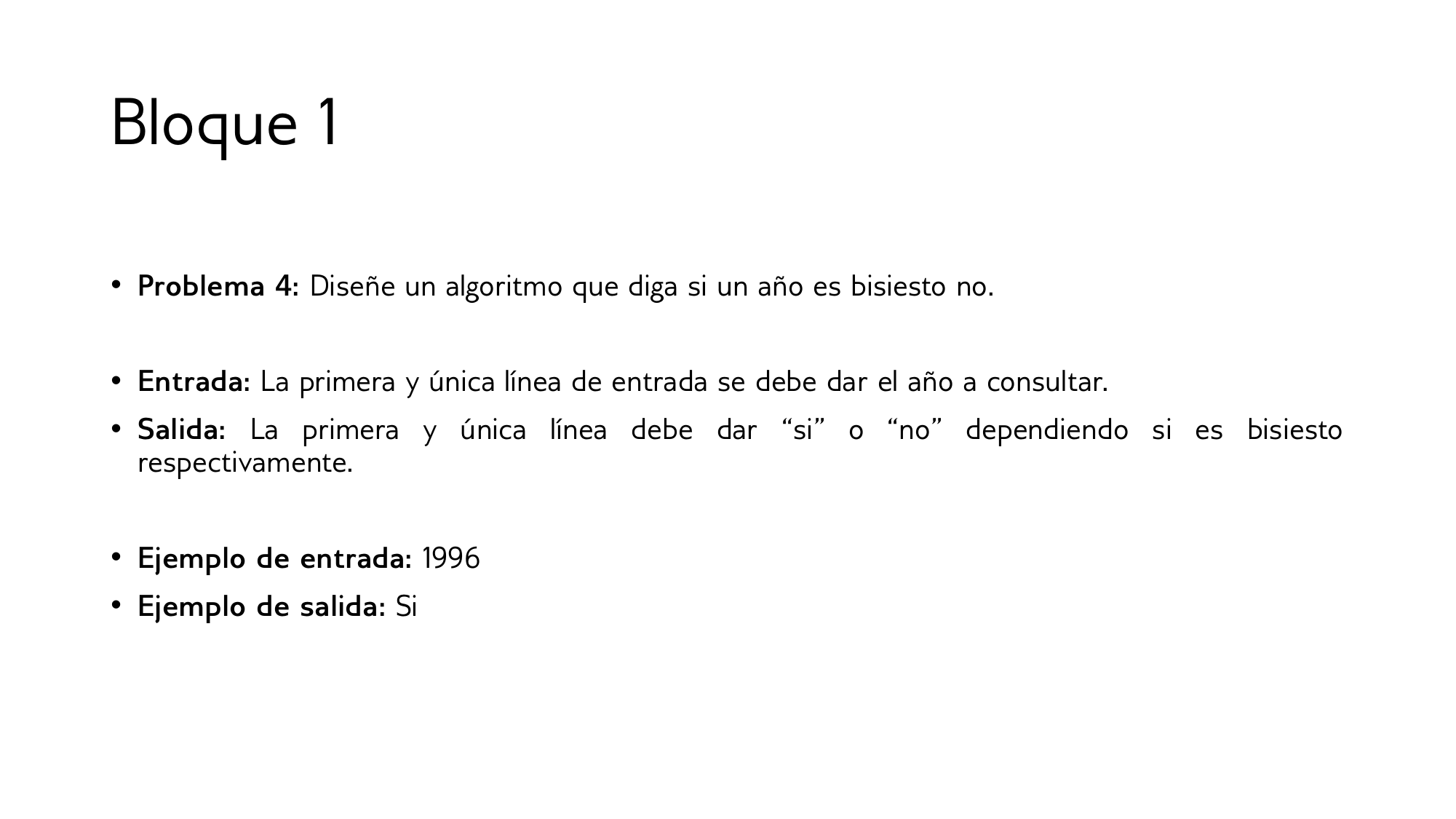

# Bloque 1
Problema 4: Diseñe un algoritmo que diga si un año es bisiesto no.

Entrada: La primera y única línea de entrada se debe dar el año a consultar.
Salida: La primera y única línea debe dar “si” o “no” dependiendo si es bisiesto respectivamente.

Ejemplo de entrada: 1996
Ejemplo de salida: Si